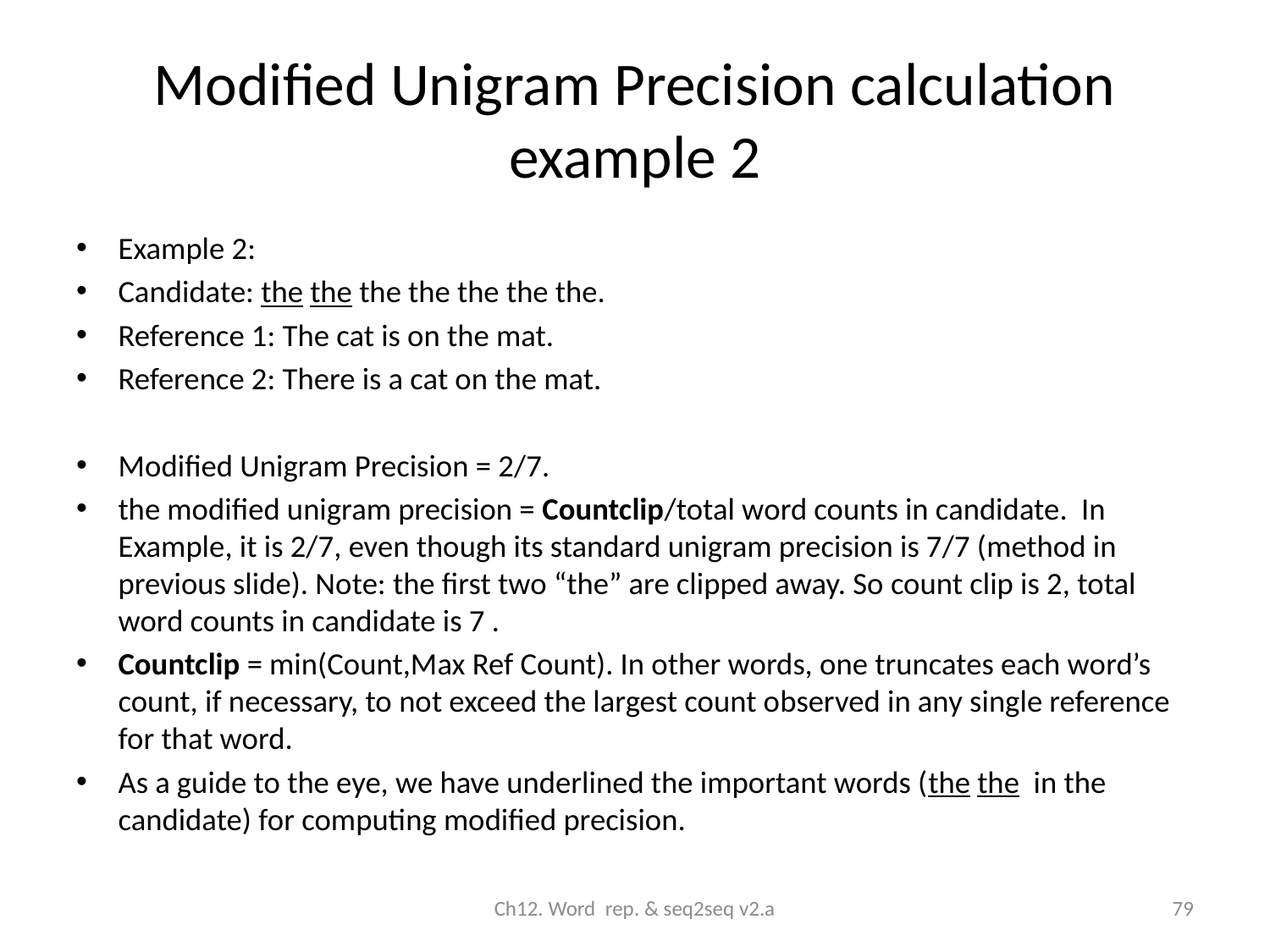

# Modified Unigram Precision calculation example 2
Example 2:
Candidate: the the the the the the the.
Reference 1: The cat is on the mat.
Reference 2: There is a cat on the mat.

Modified Unigram Precision = 2/7.
the modified unigram precision = Countclip/total word counts in candidate.  In Example, it is 2/7, even though its standard unigram precision is 7/7 (method in previous slide). Note: the first two “the” are clipped away. So count clip is 2, total word counts in candidate is 7 .
Countclip = min(Count,Max Ref Count). In other words, one truncates each word’s count, if necessary, to not exceed the largest count observed in any single reference for that word.
As a guide to the eye, we have underlined the important words (the the  in the candidate) for computing modified precision.

Ch12. Word  rep. & seq2seq v2.a
79